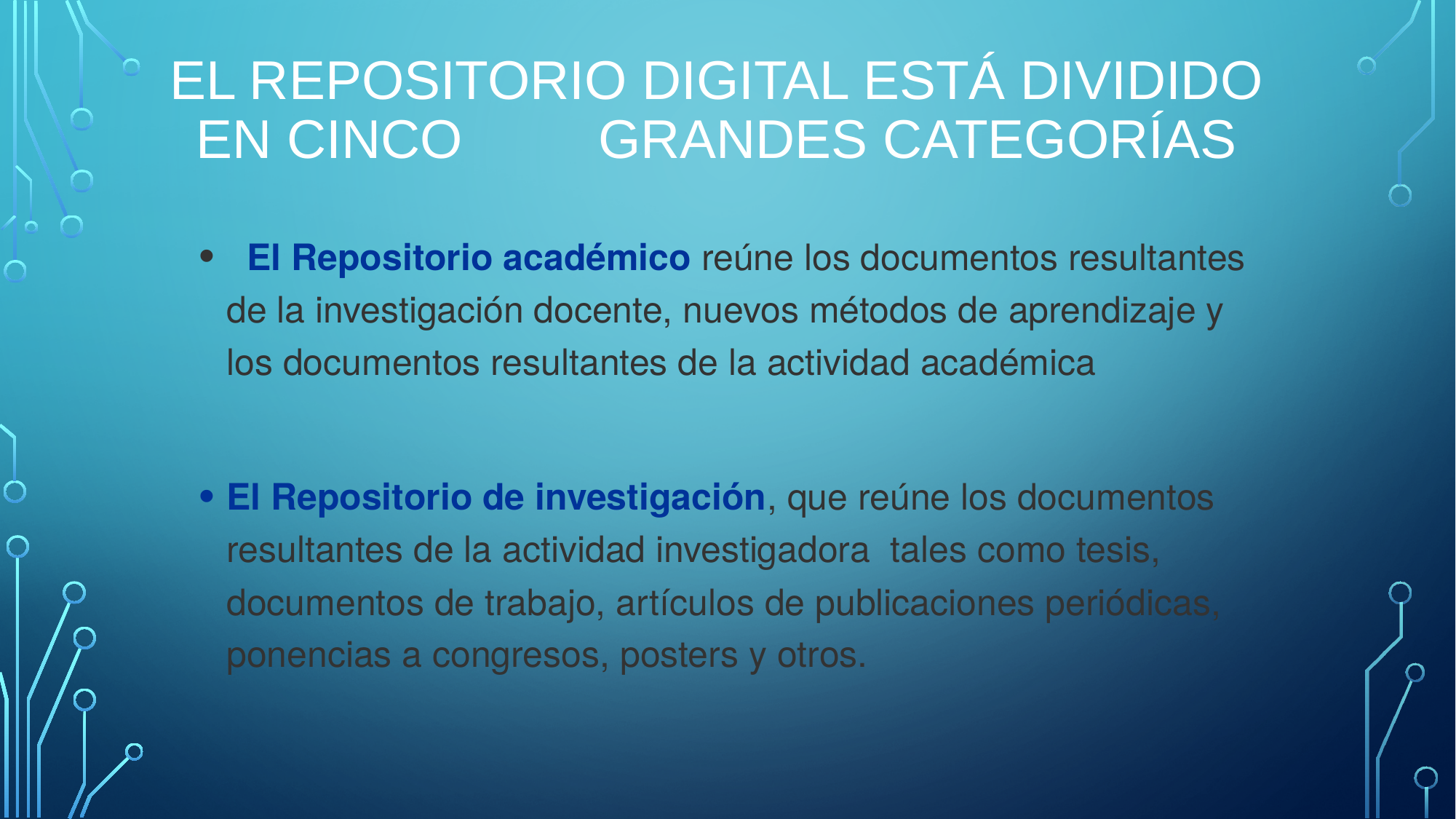

# El repositorio digital está dividido en Cinco         grandes categorías
  El Repositorio académico reúne los documentos resultantes de la investigación docente, nuevos métodos de aprendizaje y los documentos resultantes de la actividad académica

El Repositorio de investigación, que reúne los documentos resultantes de la actividad investigadora  tales como tesis, documentos de trabajo, artículos de publicaciones periódicas, ponencias a congresos, posters y otros.